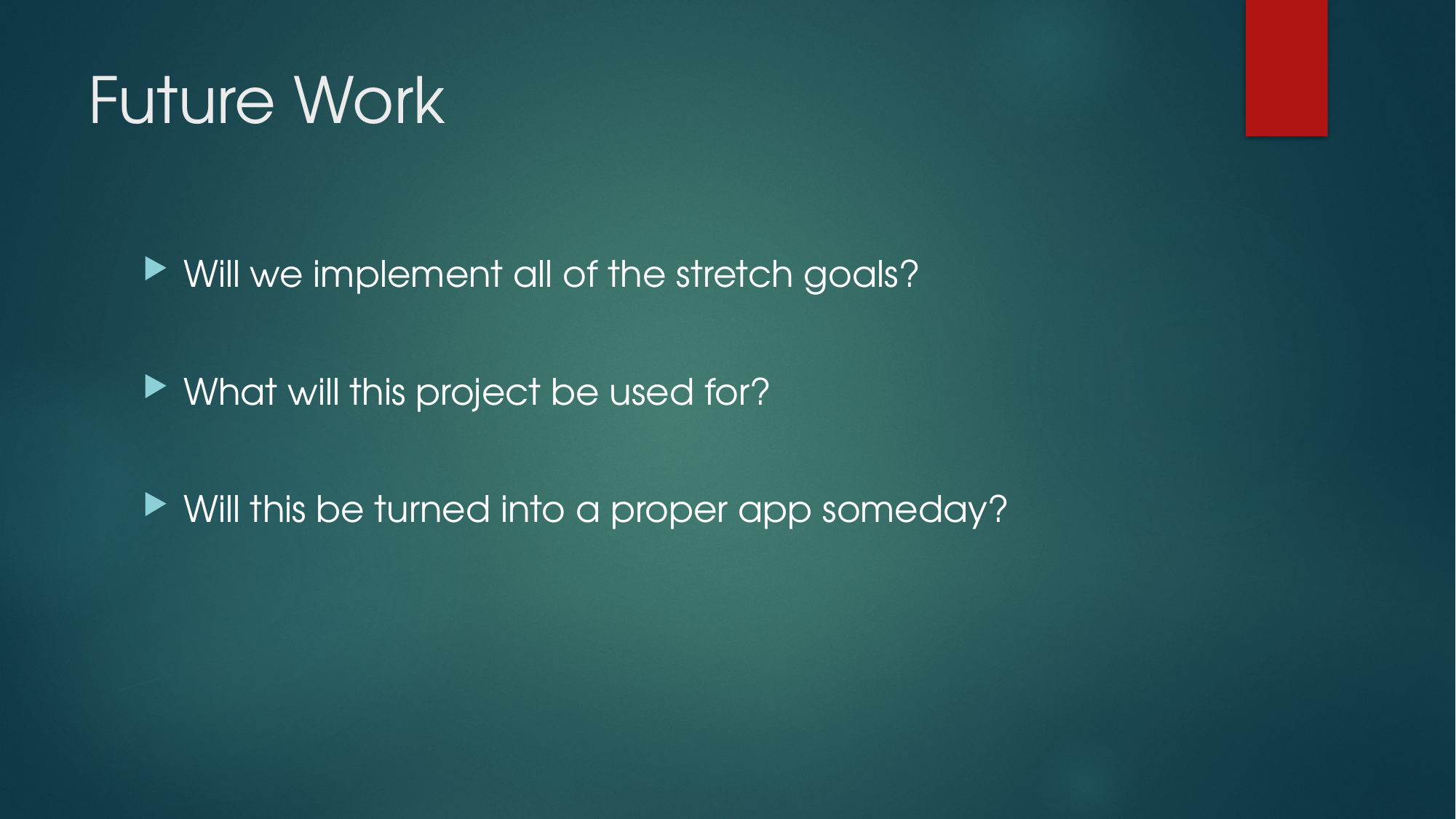

# Future Work
Will we implement all of the stretch goals?

What will this project be used for?

Will this be turned into a proper app someday?